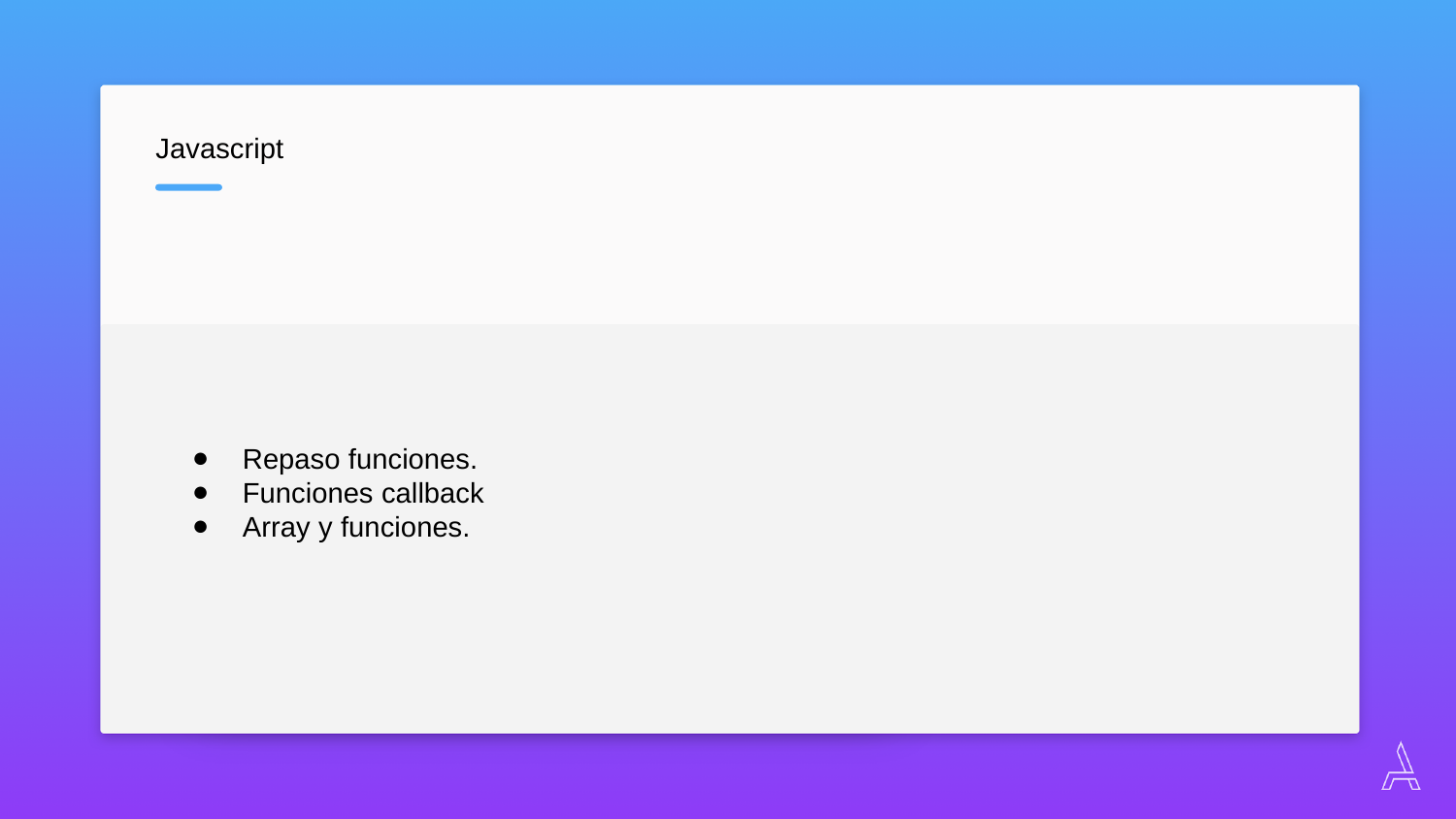

Javascript

Repaso funciones.
Funciones callback
Array y funciones.